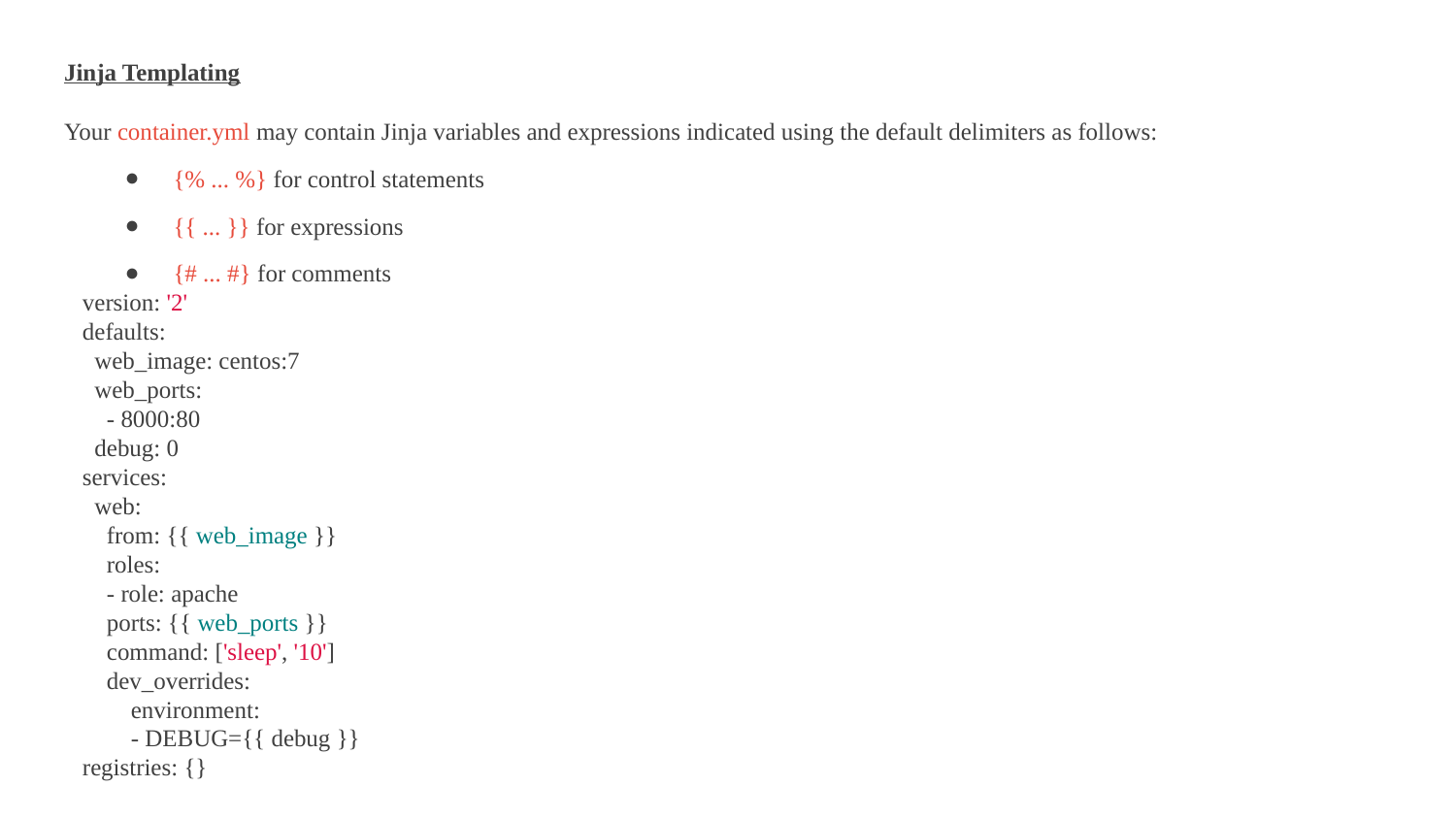

Jinja Templating
Your container.yml may contain Jinja variables and expressions indicated using the default delimiters as follows:
{% ... %} for control statements
{{ ... }} for expressions
{# ... #} for comments
version: '2'
defaults:
  web_image: centos:7
  web_ports:
    - 8000:80
  debug: 0
services:
  web:
    from: {{ web_image }}
    roles:
    - role: apache
    ports: {{ web_ports }}
    command: ['sleep', '10']
    dev_overrides:
        environment:
        - DEBUG={{ debug }}
registries: {}